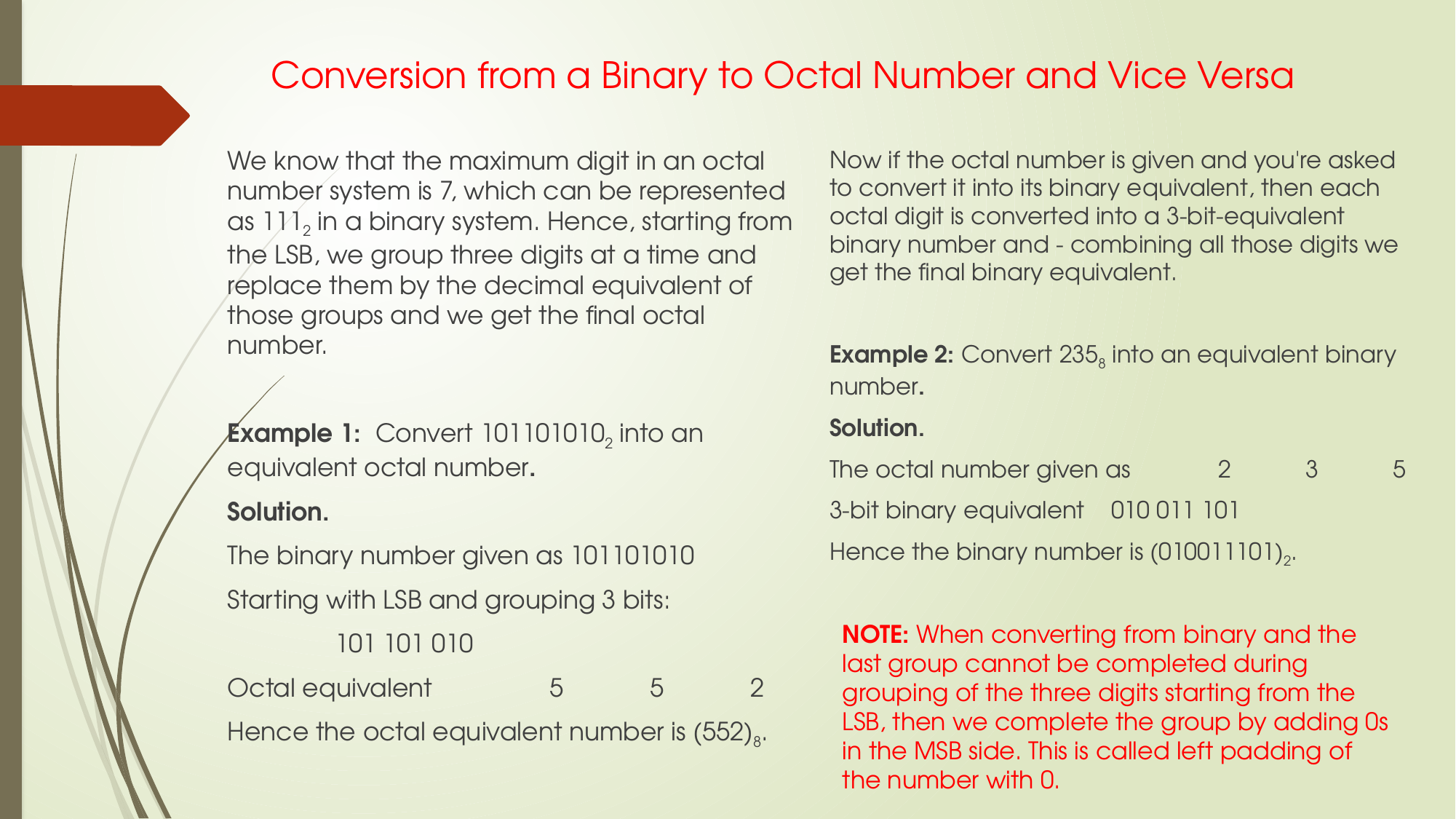

# Conversion from a Binary to Octal Number and Vice Versa
We know that the maximum digit in an octal number system is 7, which can be represented as 1112 in a binary system. Hence, starting from the LSB, we group three digits at a time and replace them by the decimal equivalent of those groups and we get the final octal number.

Example 1:  Convert 1011010102 into an equivalent octal number.
Solution.
The binary number given as 101101010
Starting with LSB and grouping 3 bits:
					 101 101 010
Octal equivalent 	   5 	   5 	   2
Hence the octal equivalent number is (552)8.

Now if the octal number is given and you're asked to convert it into its binary equivalent, then each octal digit is converted into a 3-bit-equivalent binary number and - combining all those digits we get the final binary equivalent.

Example 2: Convert 2358 into an equivalent binary number.
Solution.
The octal number given as 	  2 	 3 	5
3-bit binary equivalent 		010 011 101
Hence the binary number is (010011101)2.

NOTE: When converting from binary and the last group cannot be completed during grouping of the three digits starting from the LSB, then we complete the group by adding 0s in the MSB side. This is called left padding of the number with 0.